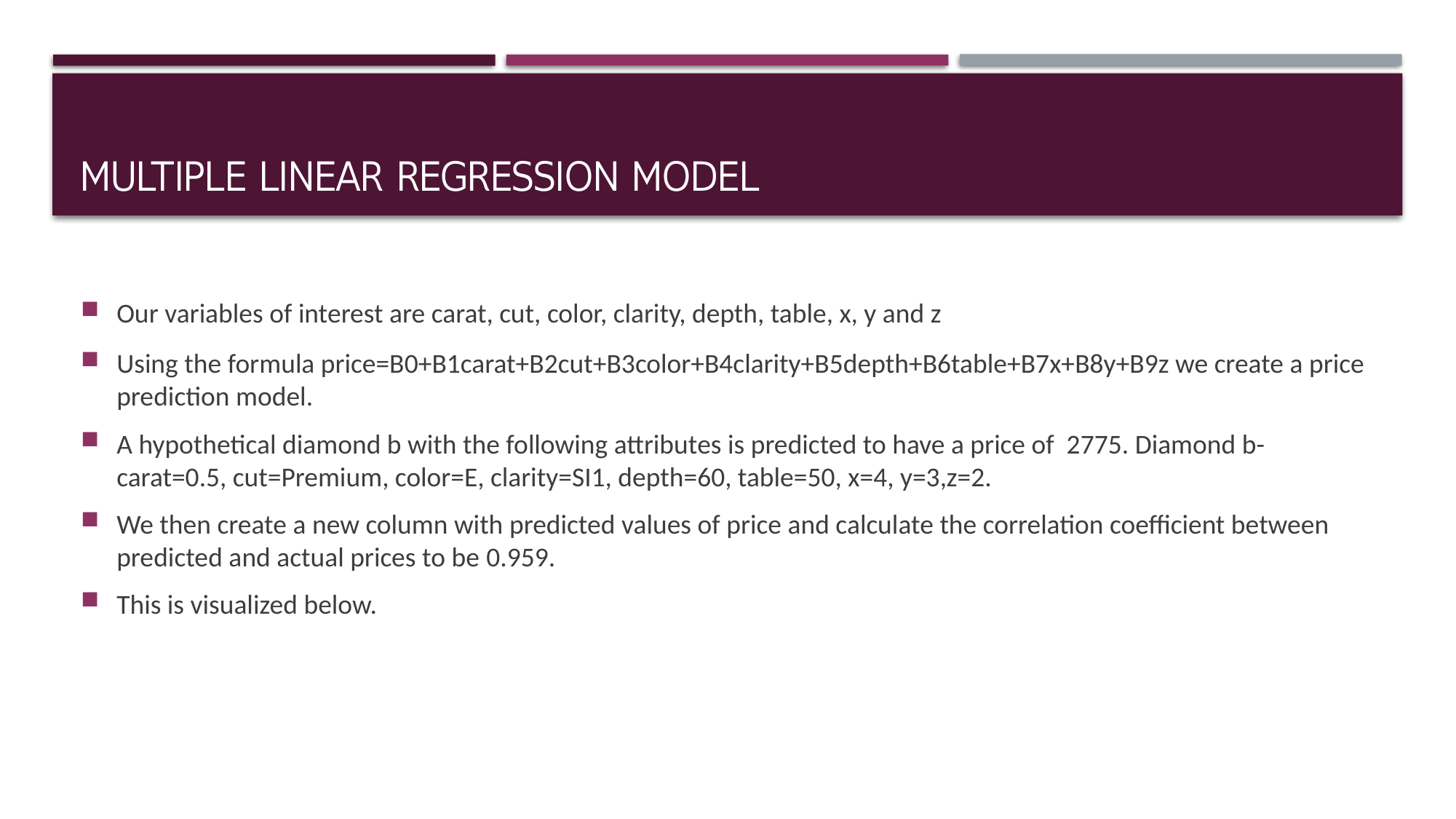

# Multiple linear regression model
Our variables of interest are carat, cut, color, clarity, depth, table, x, y and z
Using the formula price=B0+B1carat+B2cut+B3color+B4clarity+B5depth+B6table+B7x+B8y+B9z we create a price prediction model.
A hypothetical diamond b with the following attributes is predicted to have a price of  2775. Diamond b-carat=0.5, cut=Premium, color=E, clarity=SI1, depth=60, table=50, x=4, y=3,z=2.
We then create a new column with predicted values of price and calculate the correlation coefficient between predicted and actual prices to be 0.959.
This is visualized below.